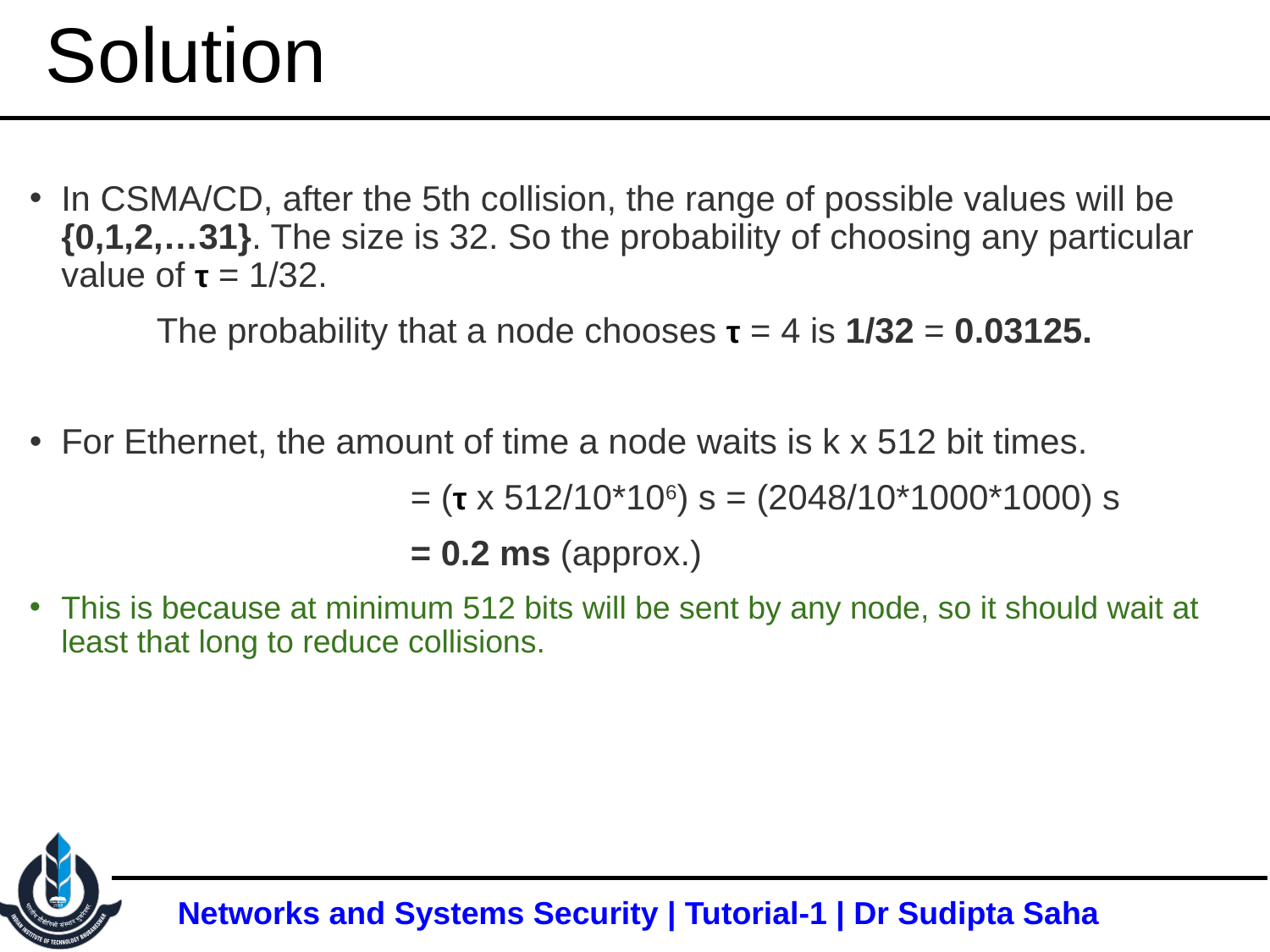

# Solution
In CSMA/CD, after the 5th collision, the range of possible values will be {0,1,2,…31}. The size is 32. So the probability of choosing any particular value of τ = 1/32.
	The probability that a node chooses τ = 4 is 1/32 = 0.03125.

For Ethernet, the amount of time a node waits is k x 512 bit times.
			= (τ x 512/10*106) s = (2048/10*1000*1000) s
			= 0.2 ms (approx.)
This is because at minimum 512 bits will be sent by any node, so it should wait at least that long to reduce collisions.